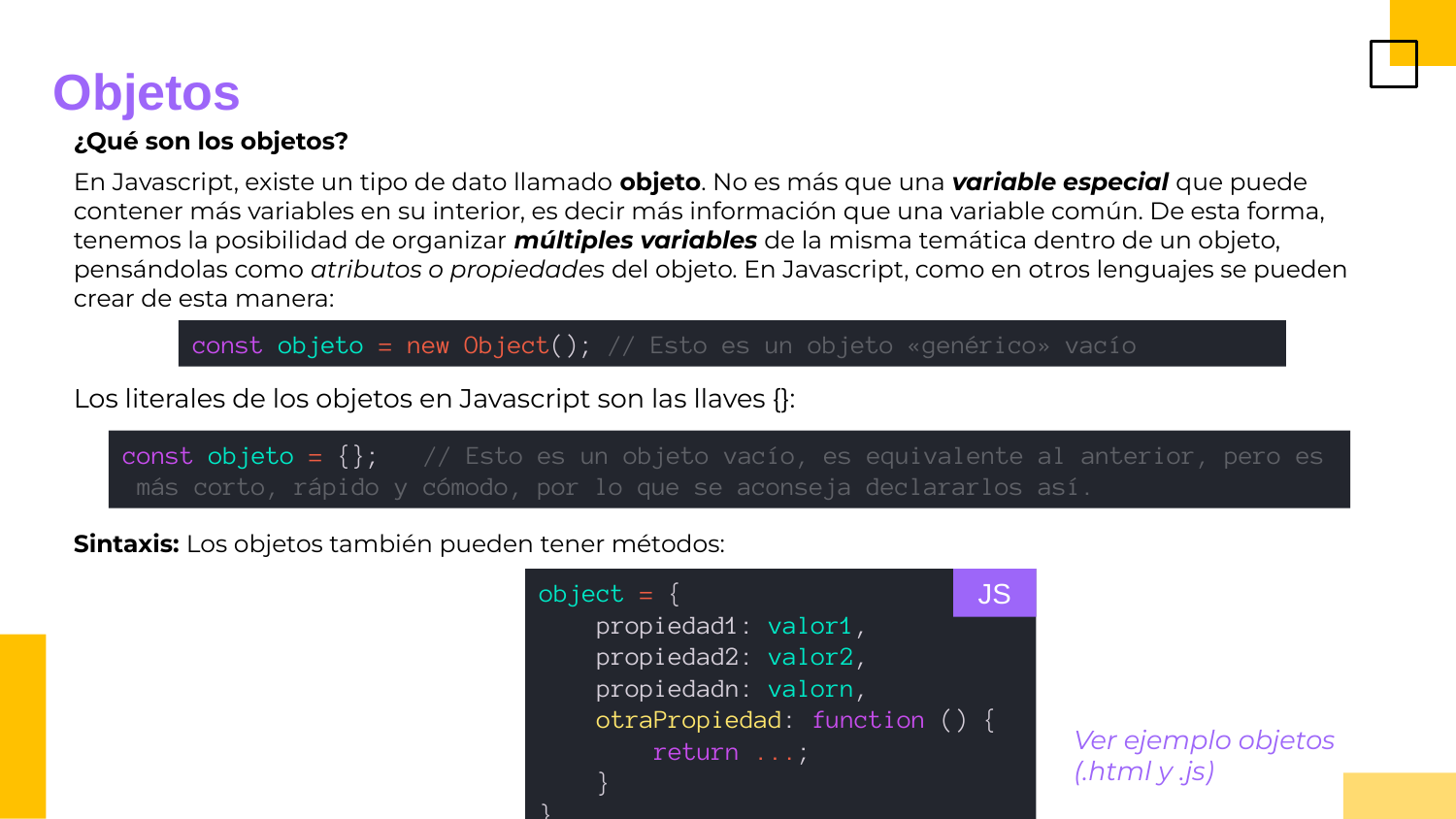

Objetos
¿Qué son los objetos?
En Javascript, existe un tipo de dato llamado objeto. No es más que una variable especial que puede contener más variables en su interior, es decir más información que una variable común. De esta forma, tenemos la posibilidad de organizar múltiples variables de la misma temática dentro de un objeto, pensándolas como atributos o propiedades del objeto. En Javascript, como en otros lenguajes se pueden crear de esta manera:
const objeto = new Object(); // Esto es un objeto «genérico» vacío
Los literales de los objetos en Javascript son las llaves {}:
const objeto = {};   // Esto es un objeto vacío, es equivalente al anterior, pero es más corto, rápido y cómodo, por lo que se aconseja declararlos así.
Sintaxis: Los objetos también pueden tener métodos:
object = {
    propiedad1: valor1,
    propiedad2: valor2,
    propiedadn: valorn,
    otraPropiedad: function () {
        return ...;
    }
}
JS
Ver ejemplo objetos (.html y .js)